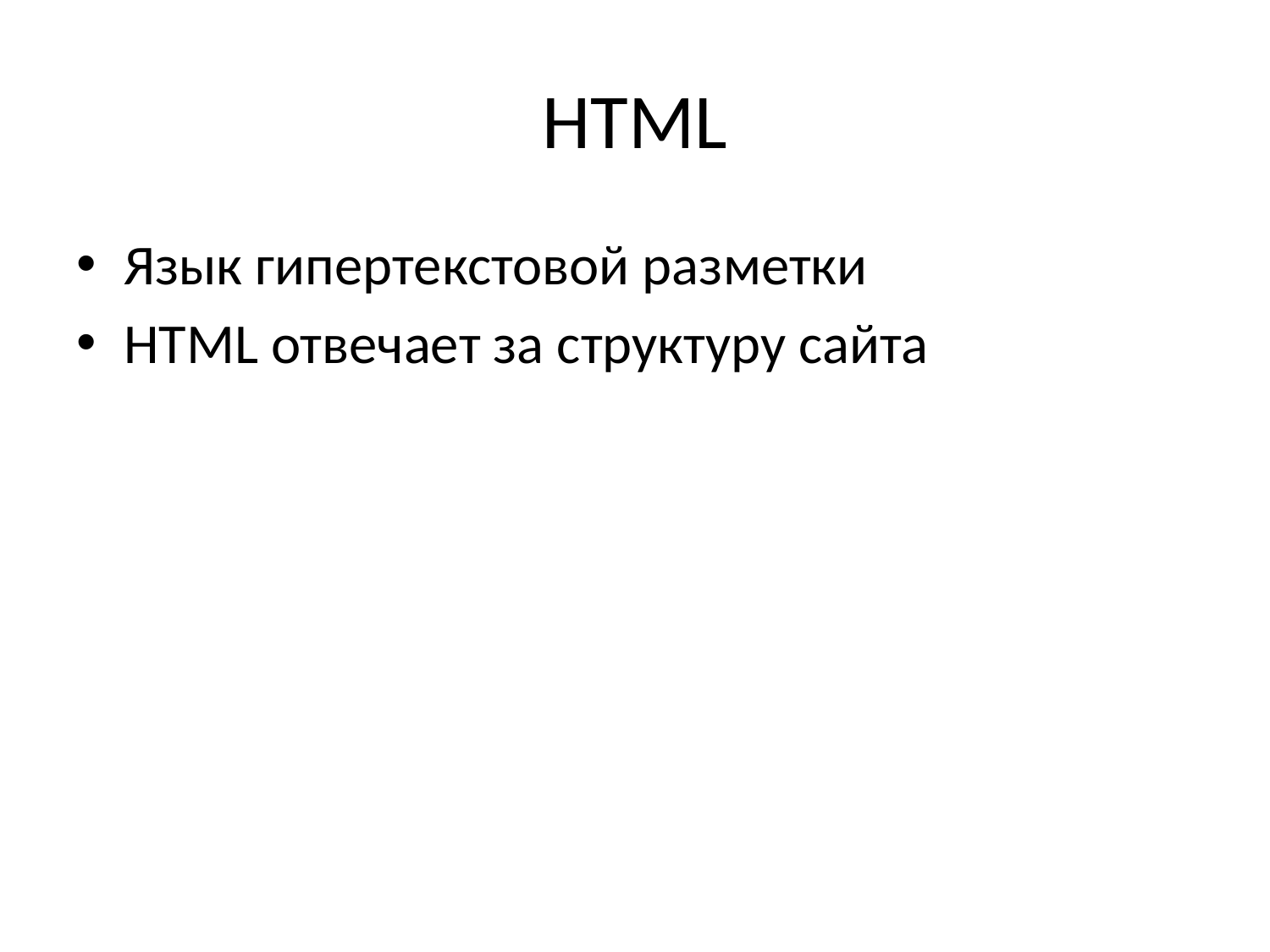

# HTML
Язык гипертекстовой разметки
HTML отвечает за структуру сайта